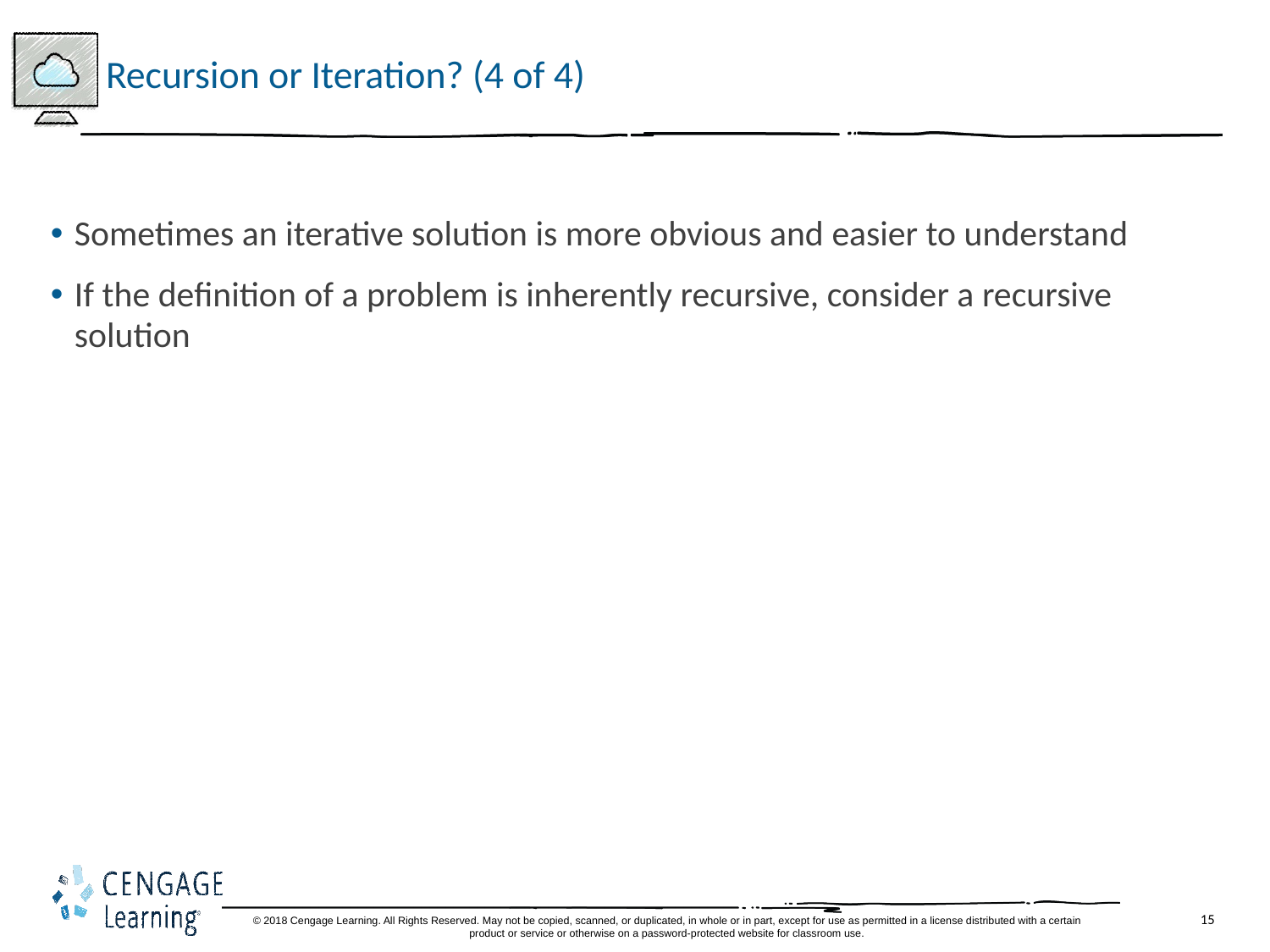

# Recursion or Iteration? (4 of 4)
Sometimes an iterative solution is more obvious and easier to understand
If the definition of a problem is inherently recursive, consider a recursive solution